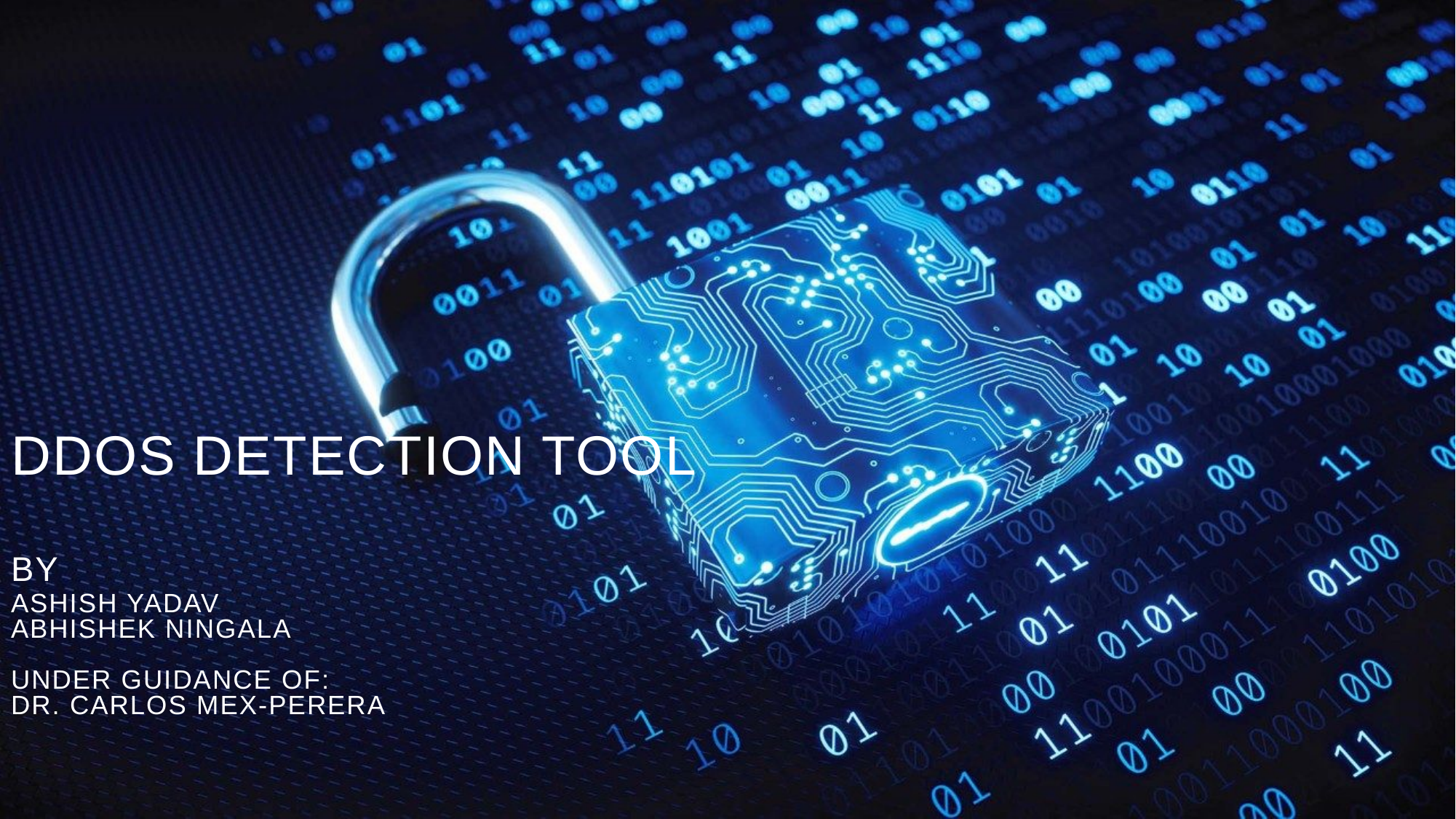

# DDOS Detection Tool by Ashish Yadav abhishek NINGALA Under Guidance of: Dr. Carlos Mex-Perera